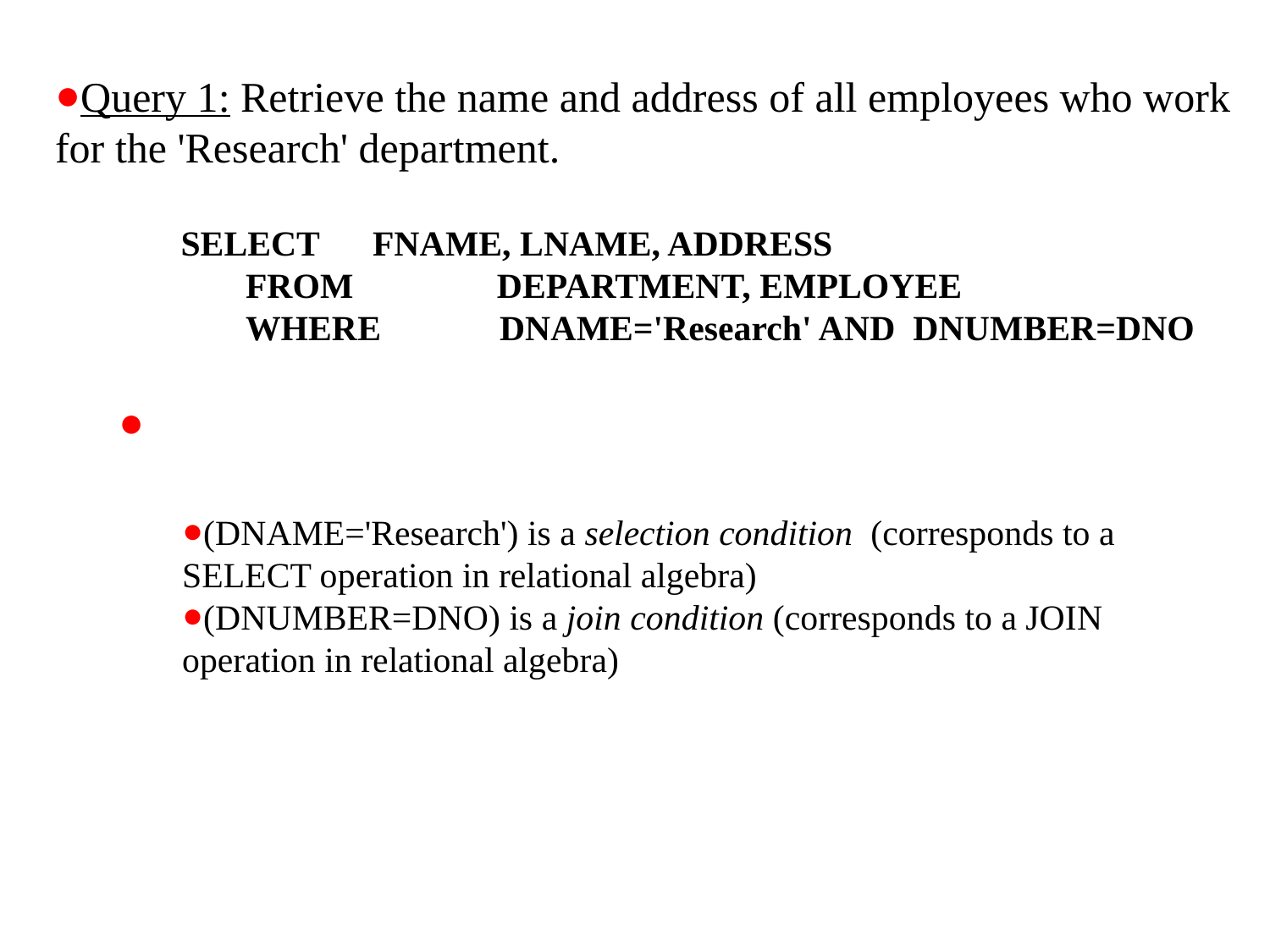

Query 1: Retrieve the name and address of all employees who work for the 'Research' department.
       SELECT	FNAME, LNAME, ADDRESS
	FROM 	              DEPARTMENT, EMPLOYEE
	WHERE	DNAME='Research' AND  DNUMBER=DNO
 π FNAME, LNAME, ADDRESS ( (σ DAME=‘RESEARCH’’ (DEPARTMENT)) ∞ DNUMBER=DNO EMPLOYEE)
(DNAME='Research') is a selection condition  (corresponds to a SELECT operation in relational algebra)
(DNUMBER=DNO) is a join condition (corresponds to a JOIN operation in relational algebra)
*